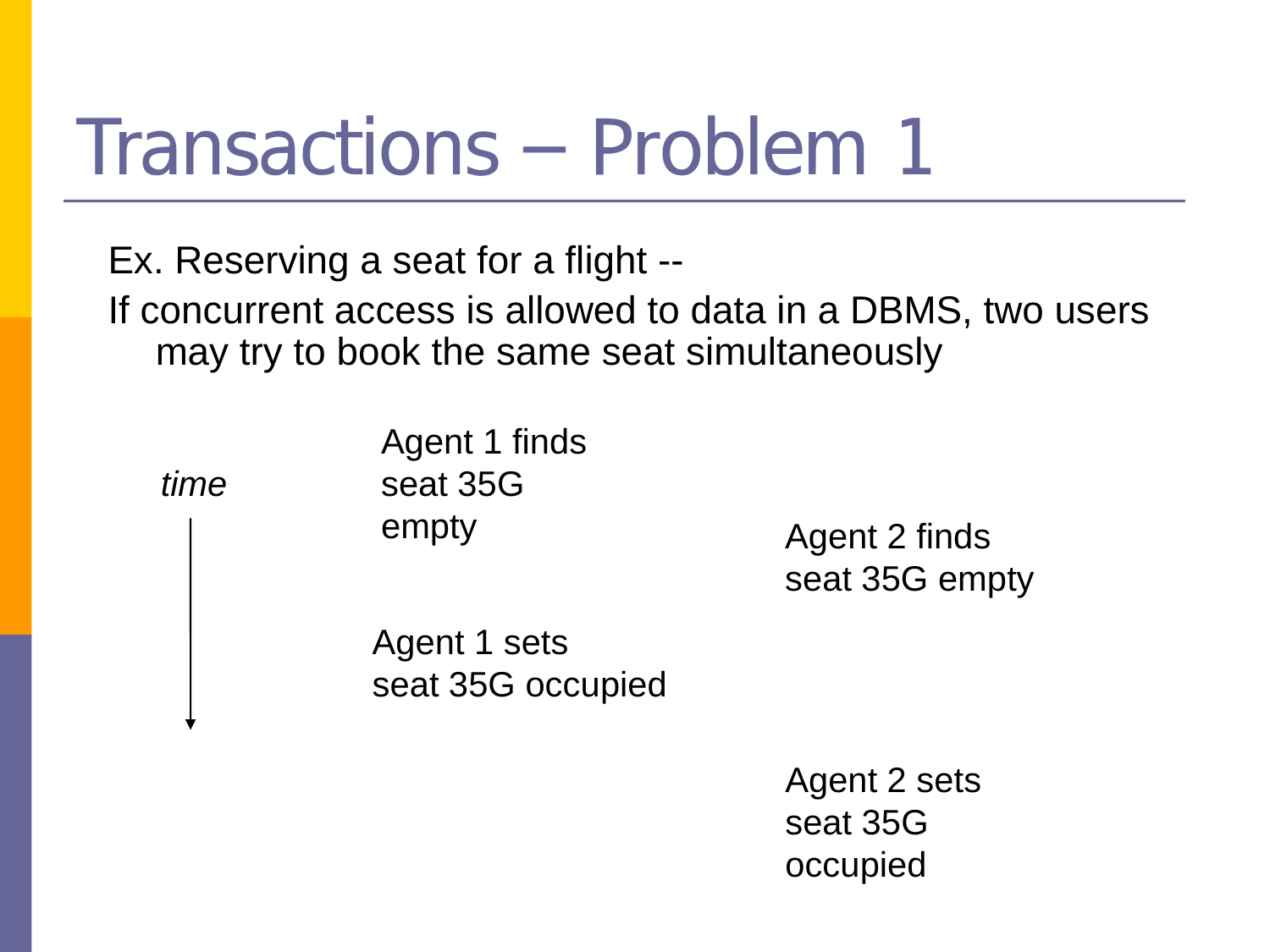

# Transactions – Problem 1

Ex. Reserving a seat for a flight --
If concurrent access is allowed to data in a DBMS, two users may try to book the same seat simultaneously
Agent 1 finds
seat 35G empty
time
Agent 2 finds
seat 35G empty

Agent 1 sets
seat 35G occupied
Agent 2 sets
seat 35G occupied